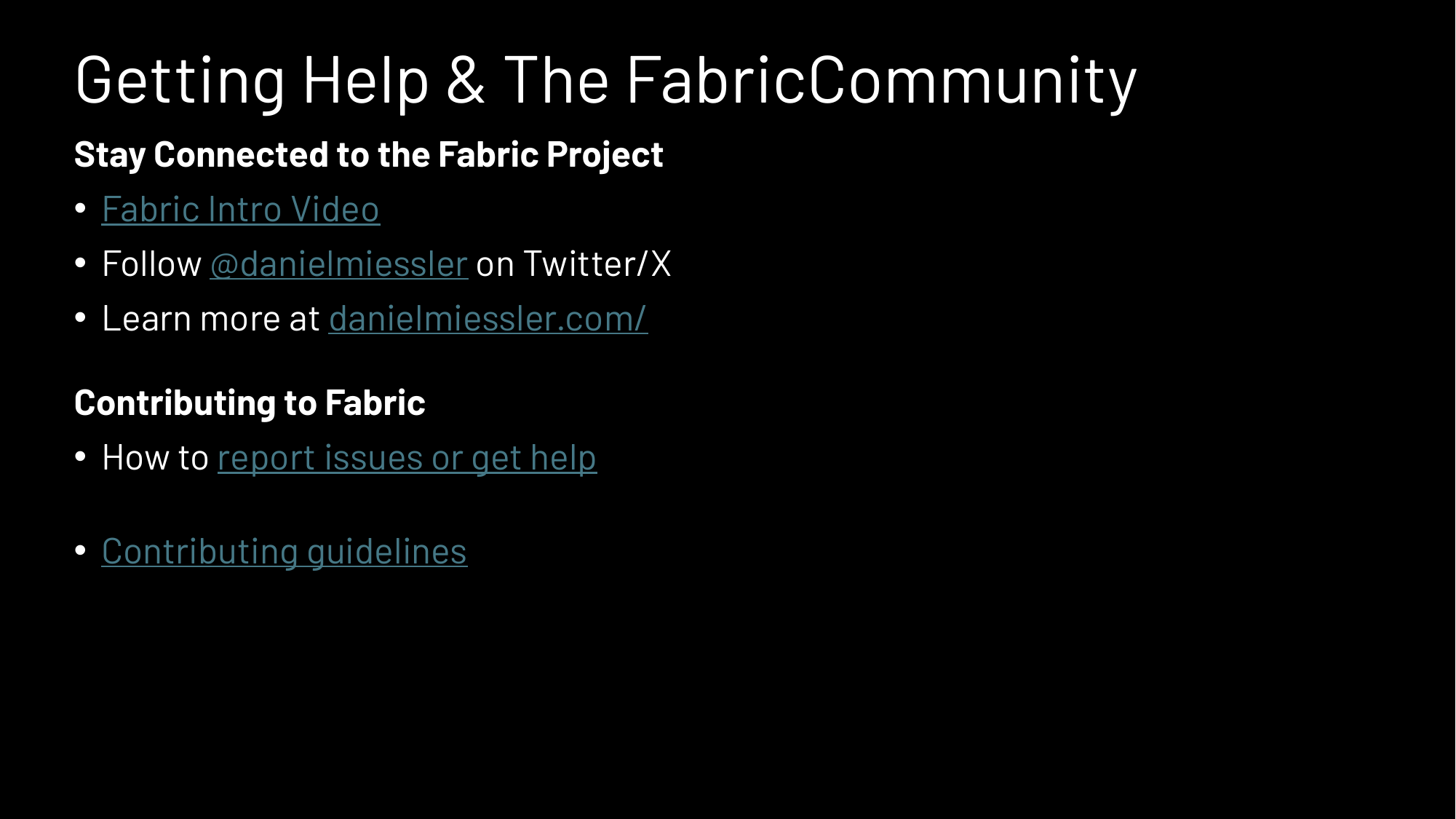

# Getting Help & The FabricCommunity
Stay Connected to the Fabric Project
Fabric Intro Video
Follow @danielmiessler on Twitter/X
Learn more at danielmiessler.com/
Contributing to Fabric
How to report issues or get help
Contributing guidelines